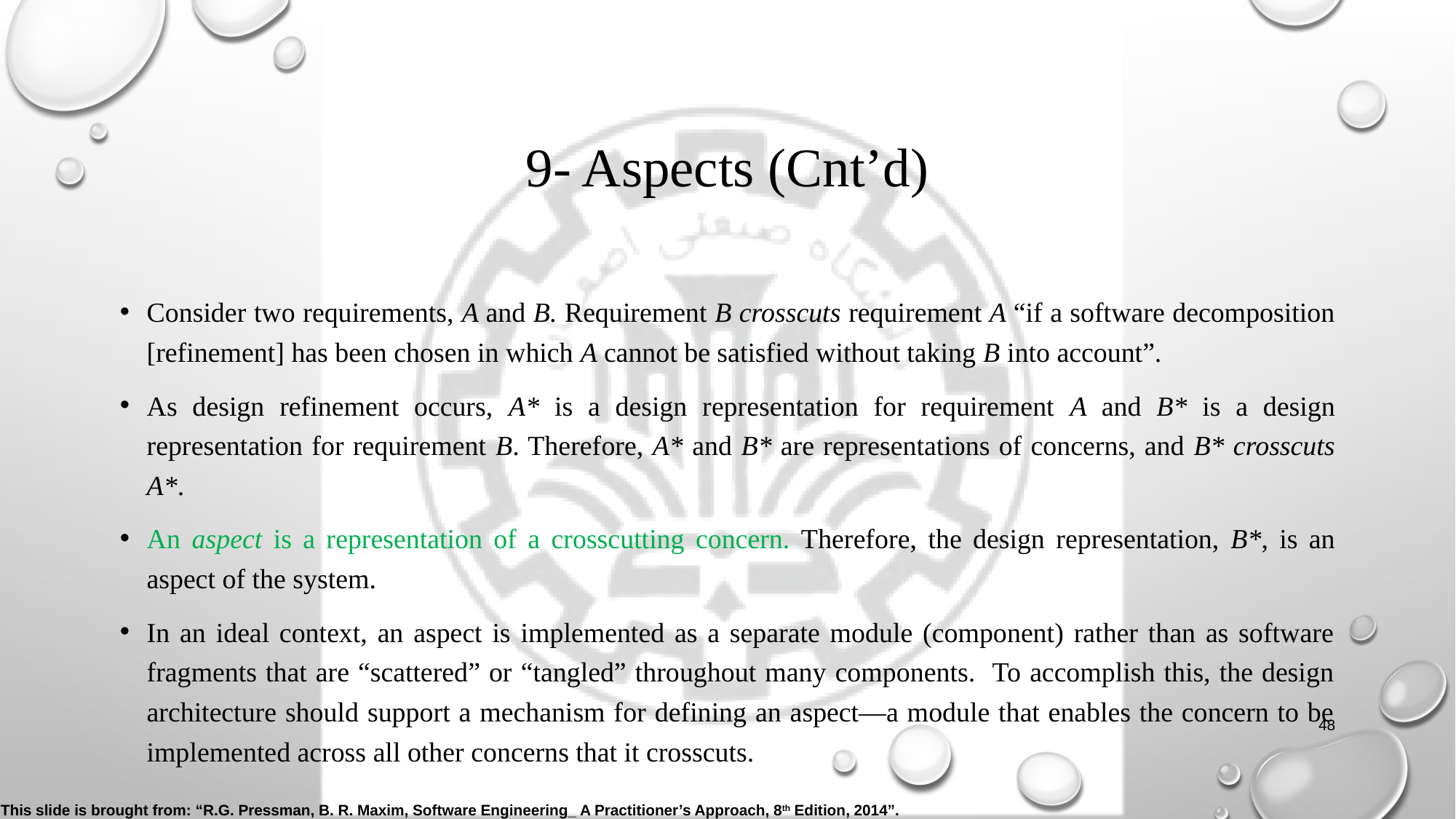

# 9- Aspects (Cnt’d)
Consider two requirements, A and B. Requirement B crosscuts requirement A “if a software decomposition [refinement] has been chosen in which A cannot be satisfied without taking B into account”.
As design refinement occurs, A* is a design representation for requirement A and B* is a design representation for requirement B. Therefore, A* and B* are representations of concerns, and B* crosscuts A*.
An aspect is a representation of a crosscutting concern. Therefore, the design representation, B*, is an aspect of the system.
In an ideal context, an aspect is implemented as a separate module (component) rather than as software fragments that are “scattered” or “tangled” throughout many components.  To accomplish this, the design architecture should support a mechanism for defining an aspect—a module that enables the concern to be implemented across all other concerns that it crosscuts.
48
This slide is brought from: “R.G. Pressman, B. R. Maxim, Software Engineering_ A Practitioner’s Approach, 8th Edition, 2014”.